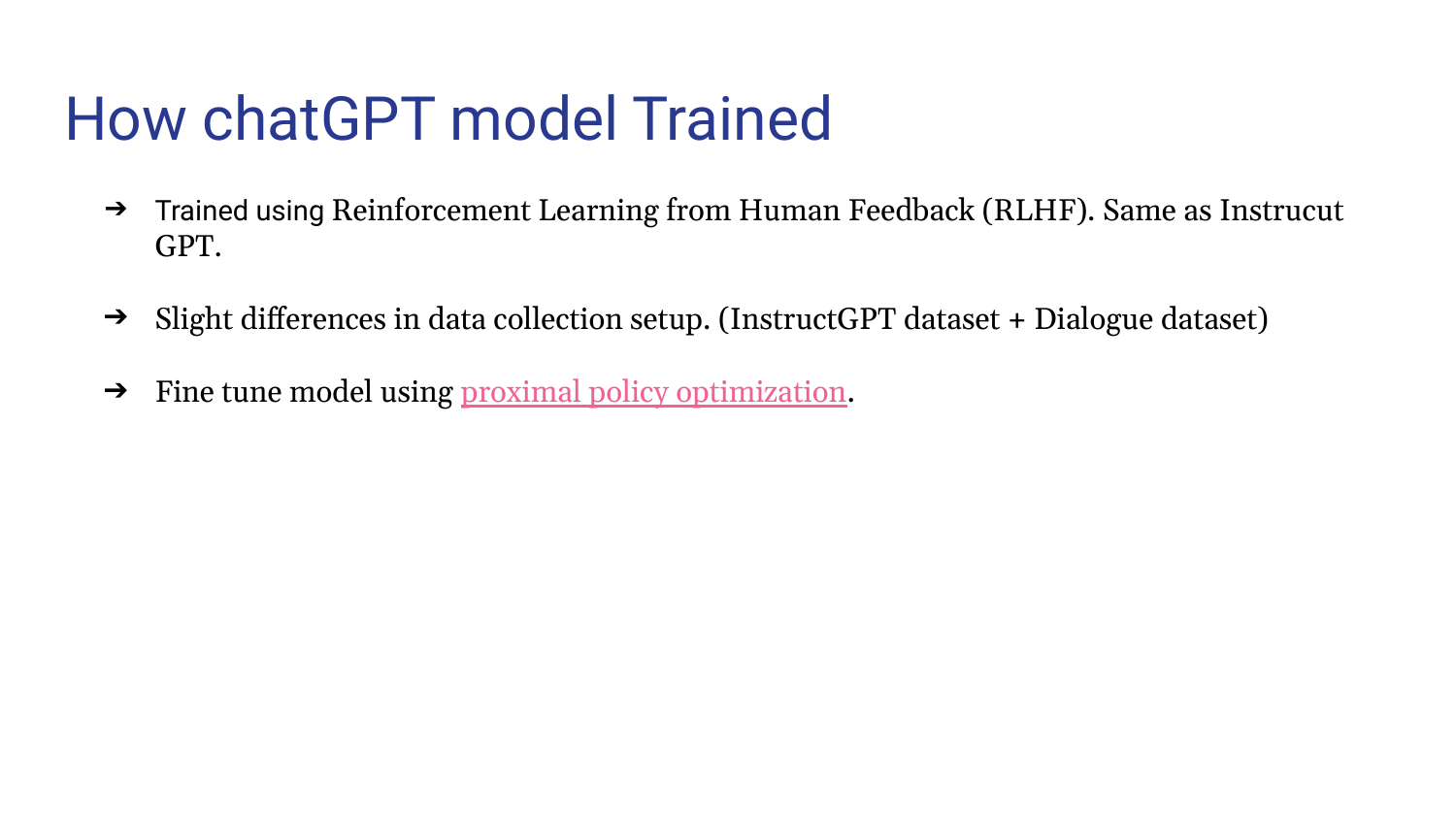

# How chatGPT model Trained
Trained using Reinforcement Learning from Human Feedback (RLHF). Same as Instrucut GPT.

Slight differences in data collection setup. (InstructGPT dataset + Dialogue dataset)

Fine tune model using proximal policy optimization.